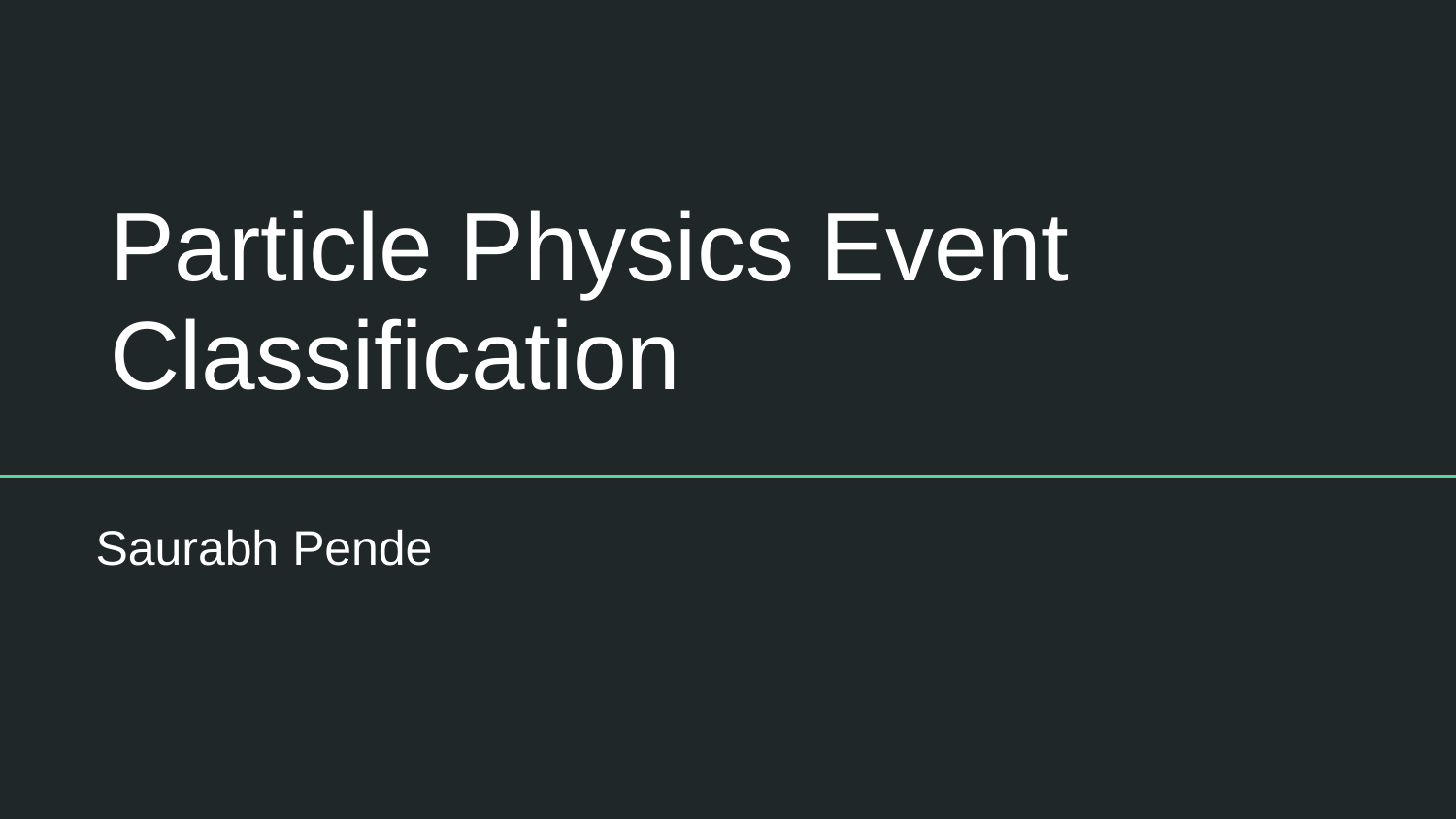

# Particle Physics Event Classification
Saurabh Pende